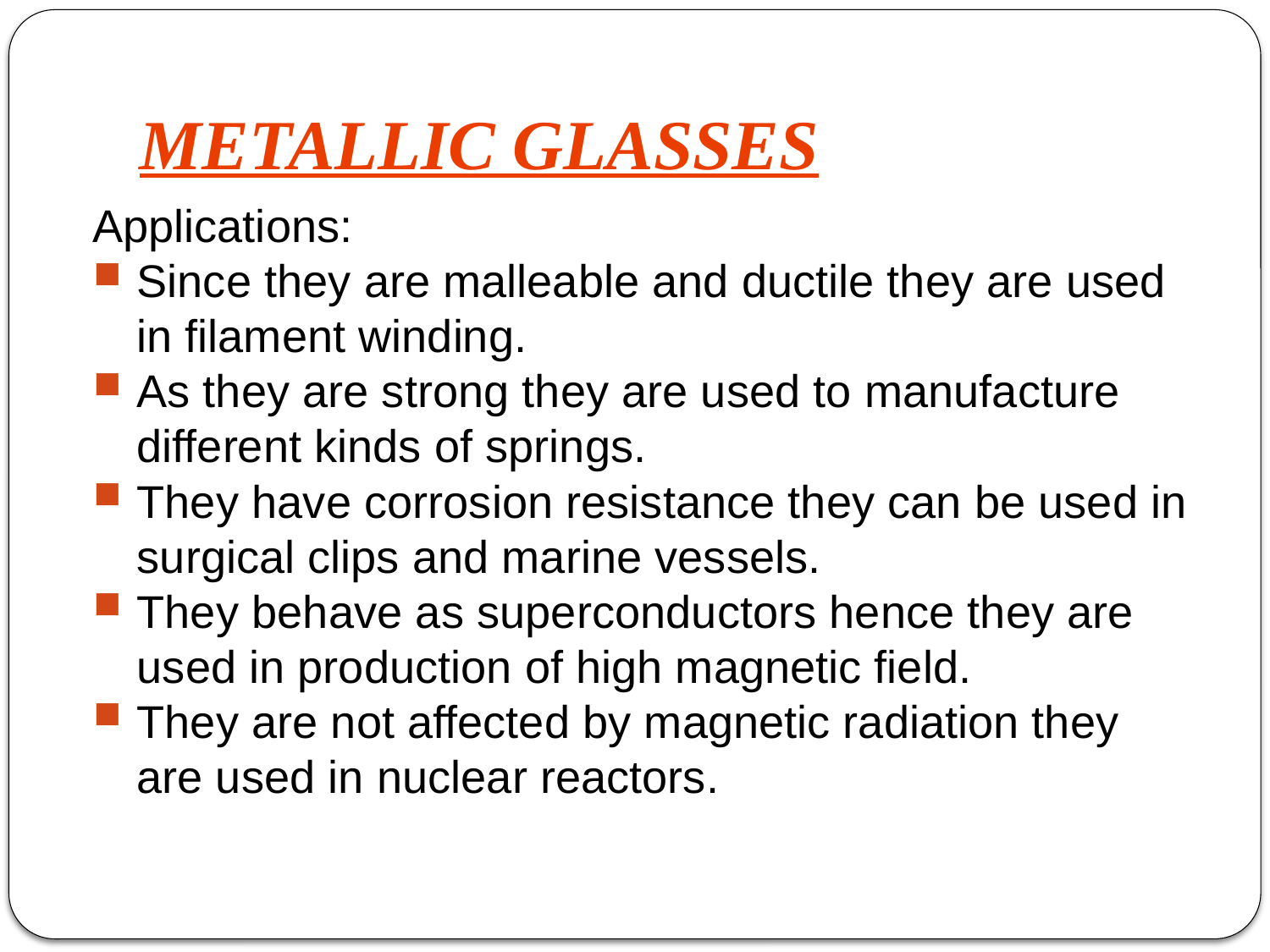

# METALLIC GLASSES
Applications:
Since they are malleable and ductile they are used in filament winding.
As they are strong they are used to manufacture different kinds of springs.
They have corrosion resistance they can be used in surgical clips and marine vessels.
They behave as superconductors hence they are used in production of high magnetic field.
They are not affected by magnetic radiation they are used in nuclear reactors.